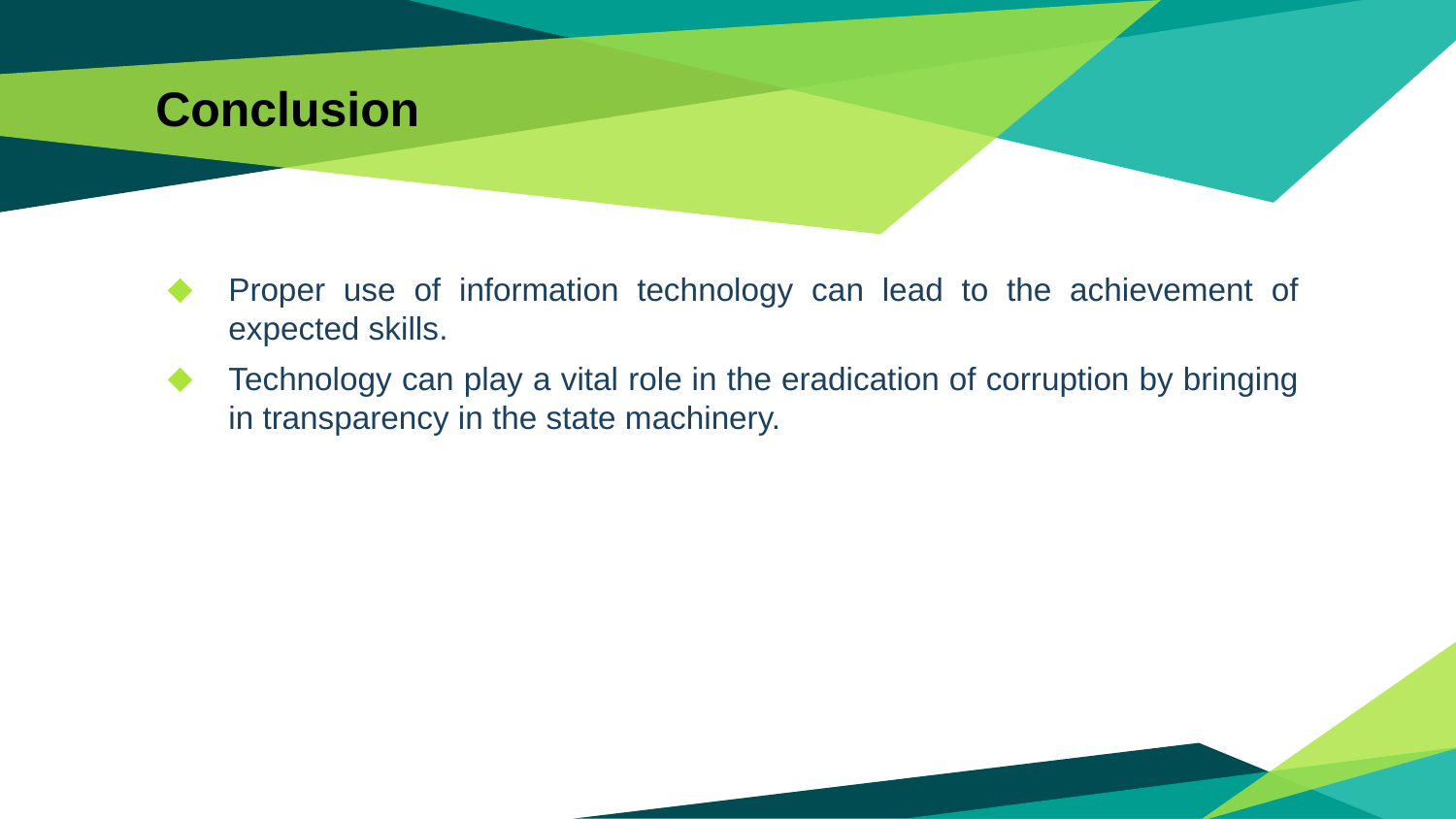

# Conclusion
Proper use of information technology can lead to the achievement of expected skills.
Technology can play a vital role in the eradication of corruption by bringing in transparency in the state machinery.